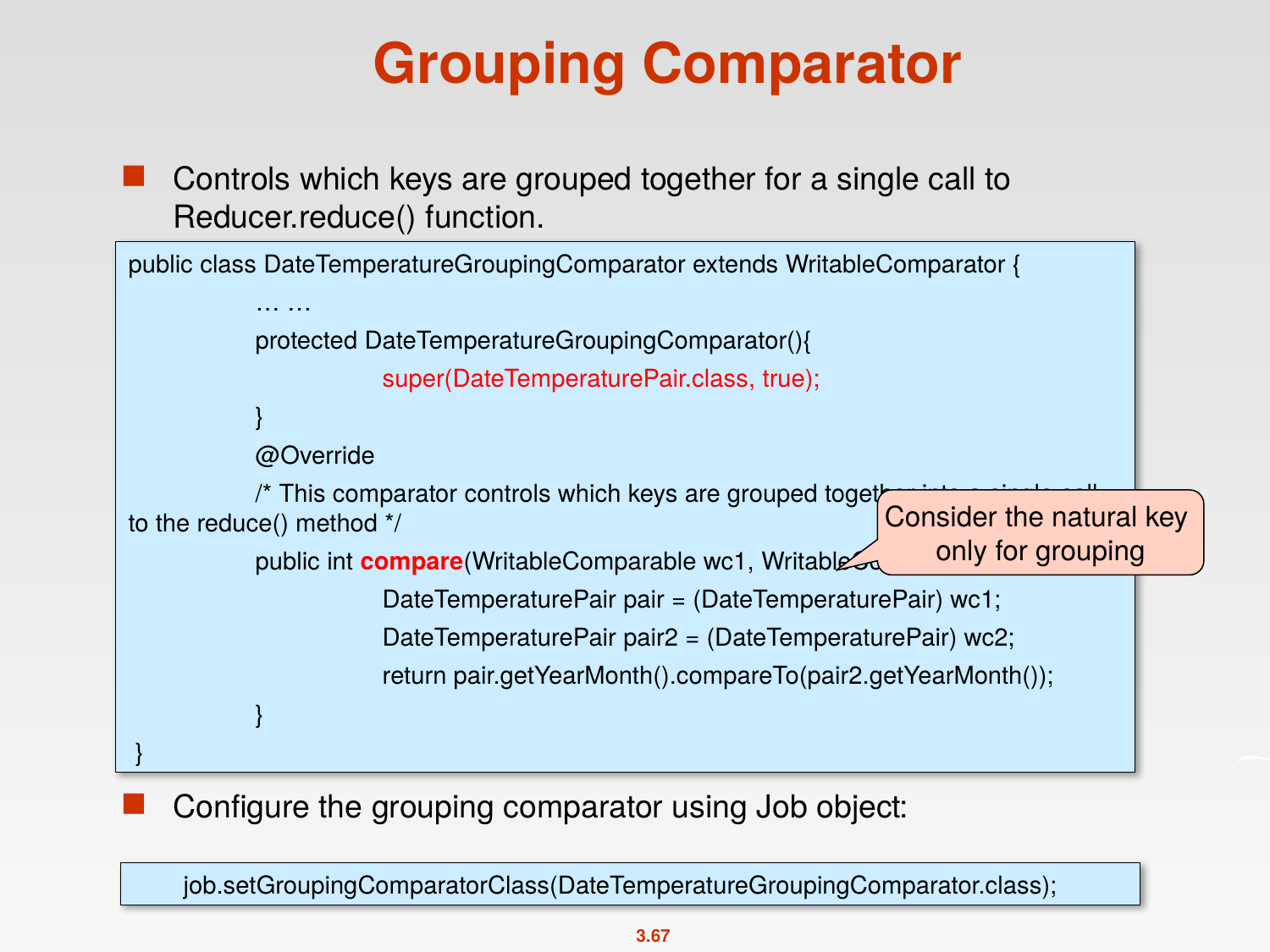

# Grouping Comparator
Controls which keys are grouped together for a single call to Reducer.reduce() function.

Configure the grouping comparator using Job object:

public class DateTemperatureGroupingComparator extends WritableComparator {
	… …
	protected DateTemperatureGroupingComparator(){
		super(DateTemperaturePair.class, true);
	}
	@Override
	/* This comparator controls which keys are grouped together into a single call to the reduce() method */
	public int compare(WritableComparable wc1, WritableComparable wc2) {
		DateTemperaturePair pair = (DateTemperaturePair) wc1;
		DateTemperaturePair pair2 = (DateTemperaturePair) wc2;
		return pair.getYearMonth().compareTo(pair2.getYearMonth());
	}
 }
Consider the natural key
only for grouping
	job.setGroupingComparatorClass(DateTemperatureGroupingComparator.class);